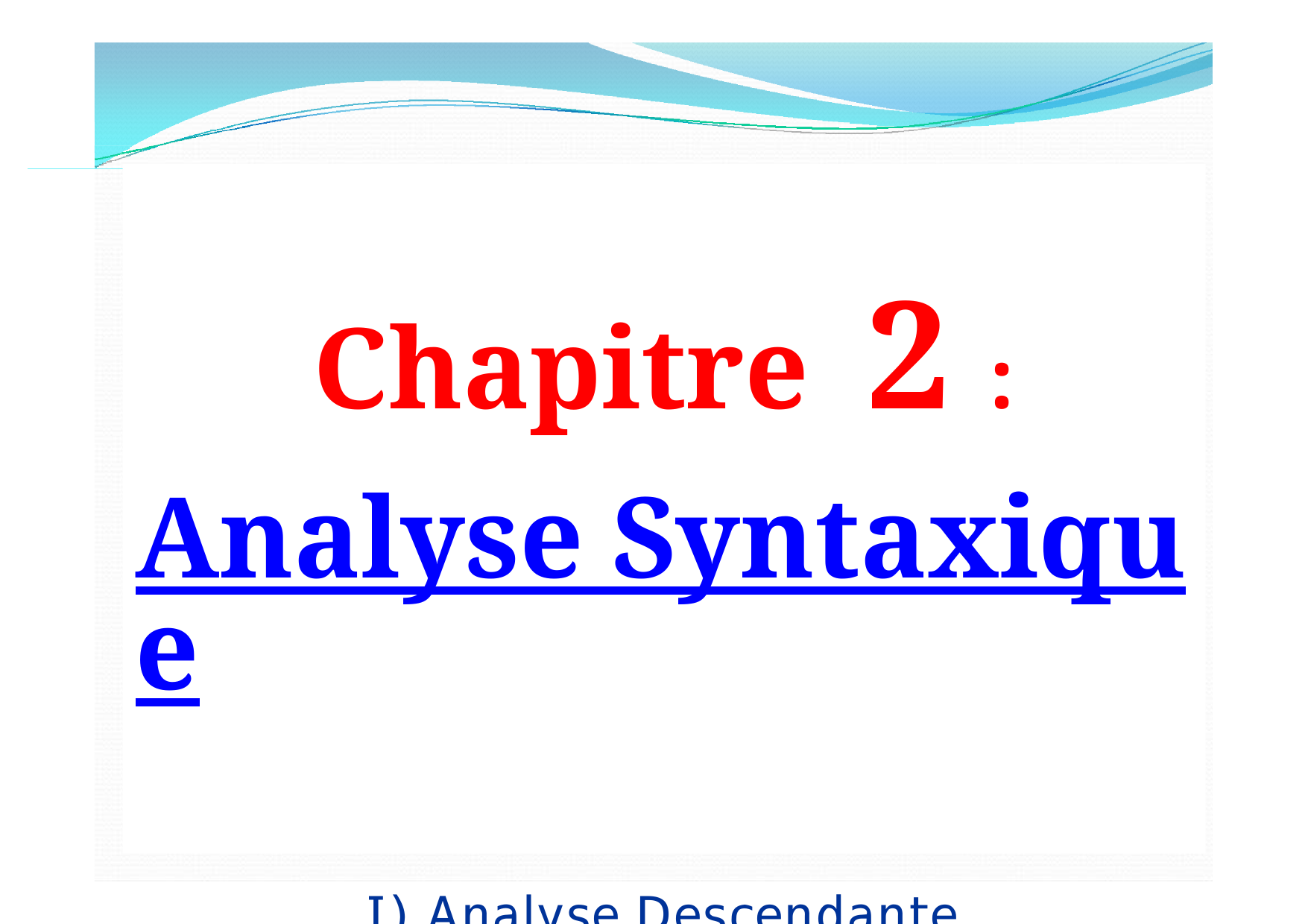

Chapitre  2 :
Analyse Syntaxique

I) Analyse Descendante